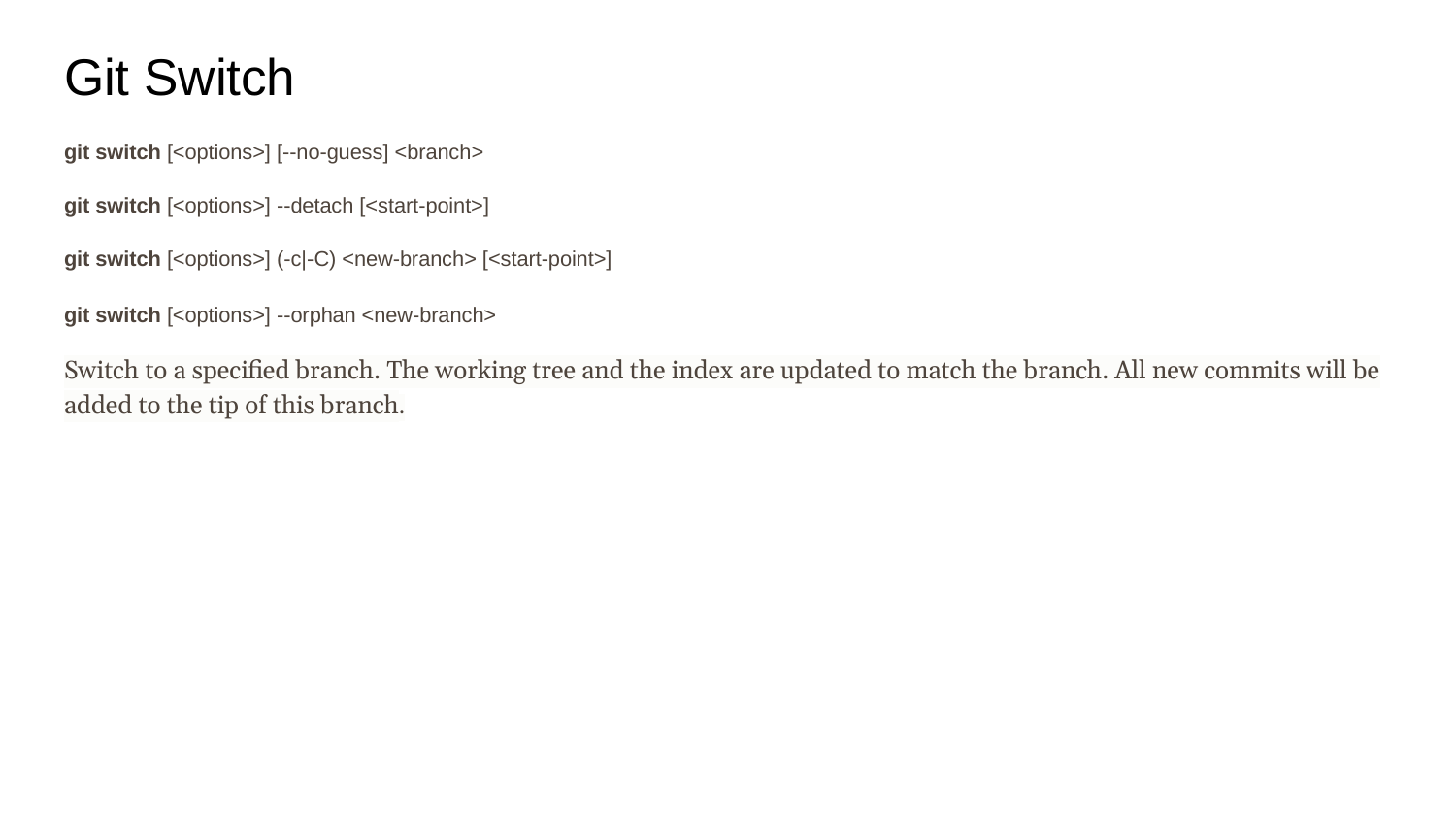

# Git Switch
git switch [<options>] [--no-guess] <branch>
git switch [<options>] --detach [<start-point>]
git switch [<options>] (-c|-C) <new-branch> [<start-point>]
git switch [<options>] --orphan <new-branch>
Switch to a specified branch. The working tree and the index are updated to match the branch. All new commits will be added to the tip of this branch.